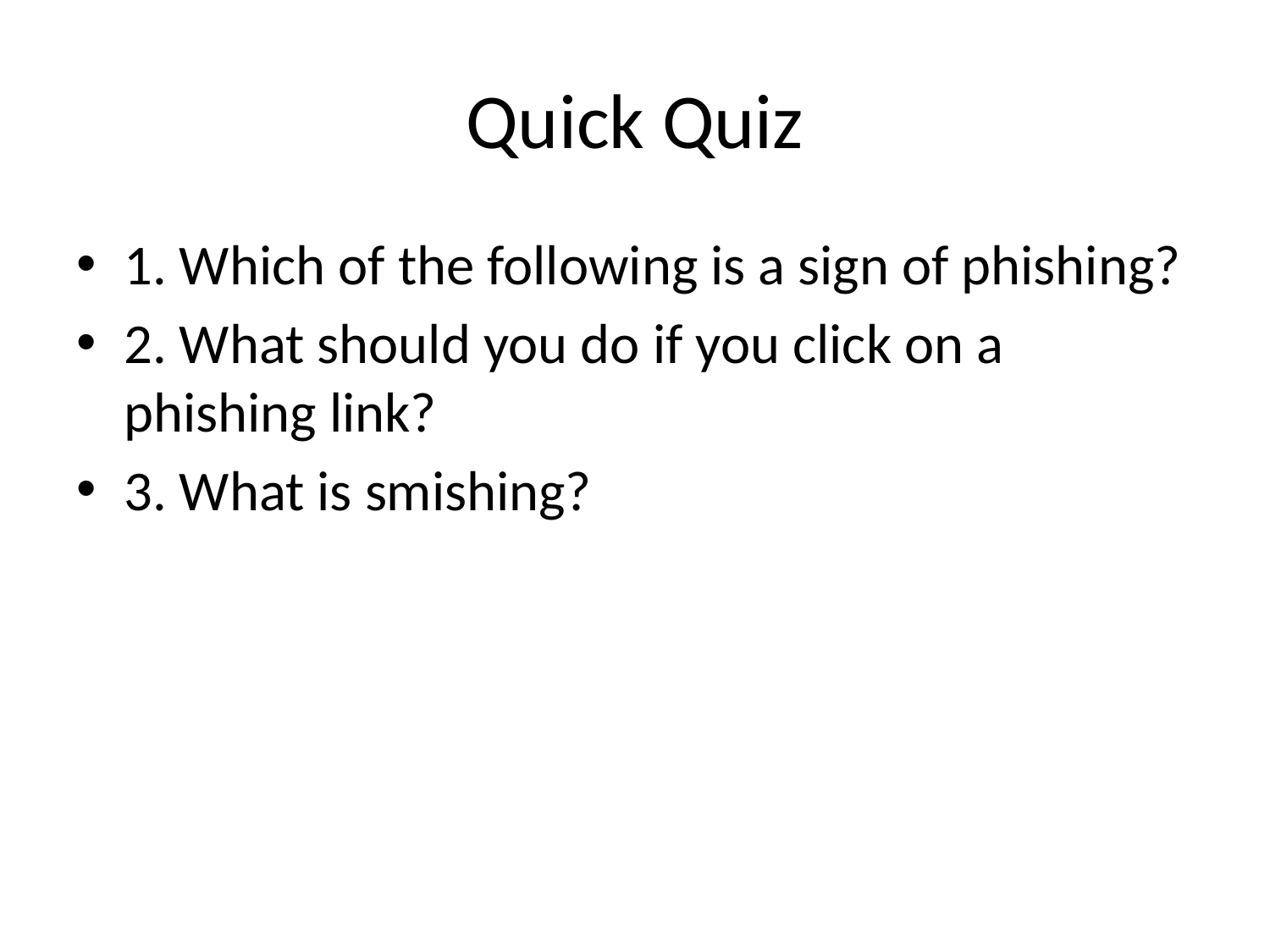

# Quick Quiz
1. Which of the following is a sign of phishing?
2. What should you do if you click on a phishing link?
3. What is smishing?